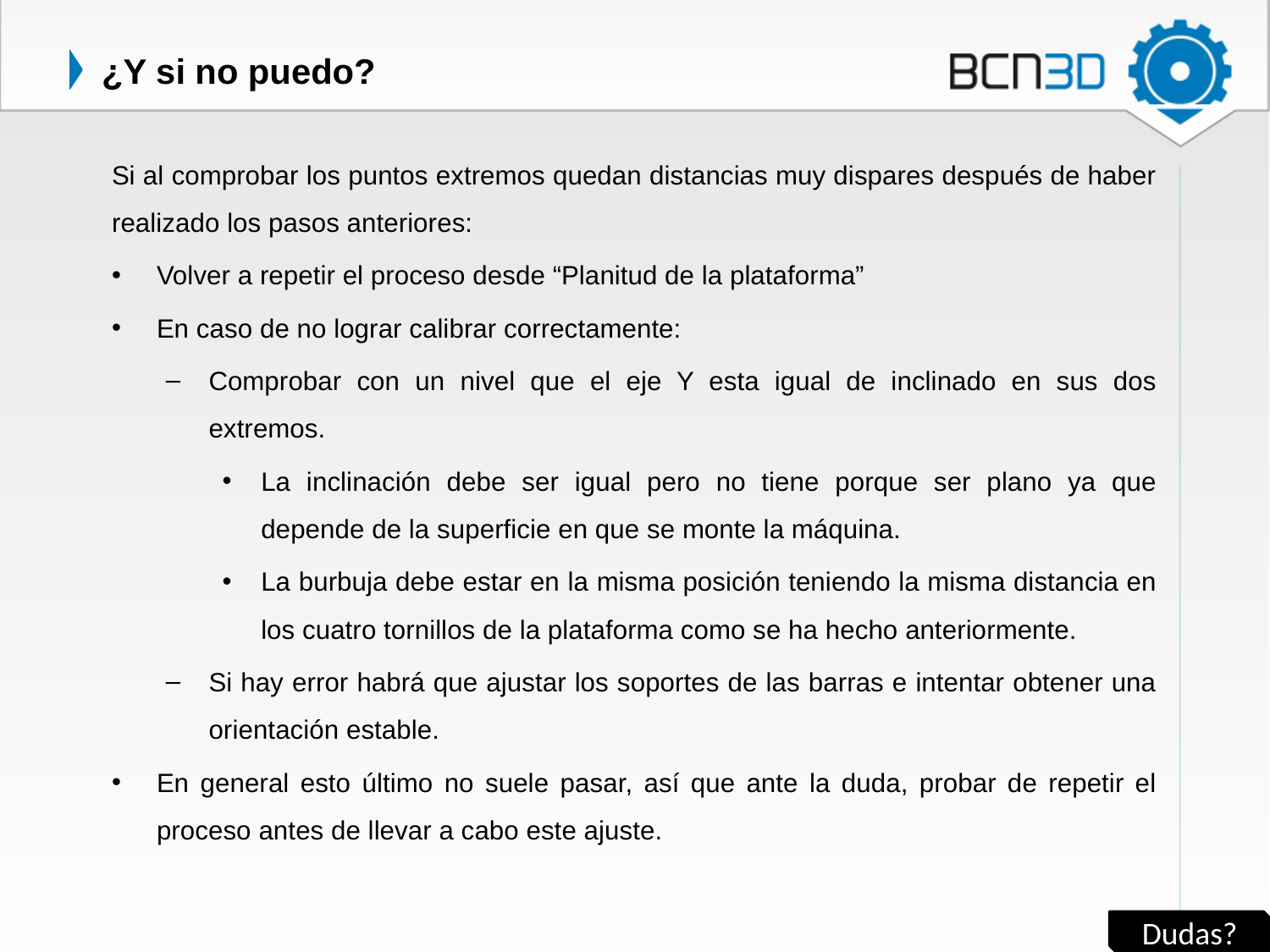

# ¿Y si no puedo?
Si al comprobar los puntos extremos quedan distancias muy dispares después de haber realizado los pasos anteriores:
Volver a repetir el proceso desde “Planitud de la plataforma”
En caso de no lograr calibrar correctamente:
Comprobar con un nivel que el eje Y esta igual de inclinado en sus dos extremos.
La inclinación debe ser igual pero no tiene porque ser plano ya que depende de la superficie en que se monte la máquina.
La burbuja debe estar en la misma posición teniendo la misma distancia en los cuatro tornillos de la plataforma como se ha hecho anteriormente.
Si hay error habrá que ajustar los soportes de las barras e intentar obtener una orientación estable.
En general esto último no suele pasar, así que ante la duda, probar de repetir el proceso antes de llevar a cabo este ajuste.
Dudas?